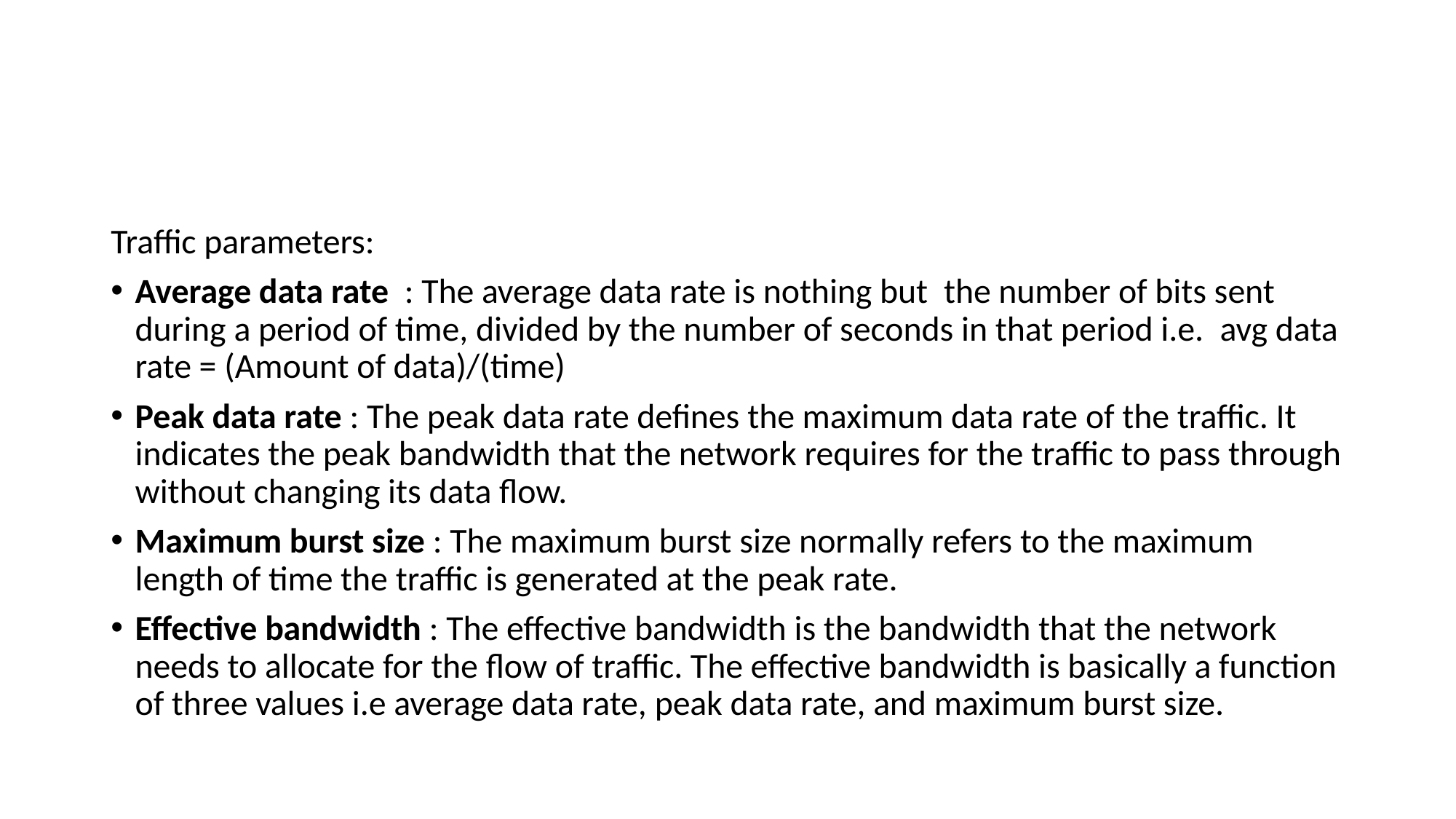

#
Traffic parameters:
Average data rate  : The average data rate is nothing but  the number of bits sent during a period of time, divided by the number of seconds in that period i.e.  avg data rate = (Amount of data)/(time)
Peak data rate : The peak data rate defines the maximum data rate of the traffic. It indicates the peak bandwidth that the network requires for the traffic to pass through without changing its data flow.
Maximum burst size : The maximum burst size normally refers to the maximum length of time the traffic is generated at the peak rate.
Effective bandwidth : The effective bandwidth is the bandwidth that the network needs to allocate for the flow of traffic. The effective bandwidth is basically a function of three values i.e average data rate, peak data rate, and maximum burst size.